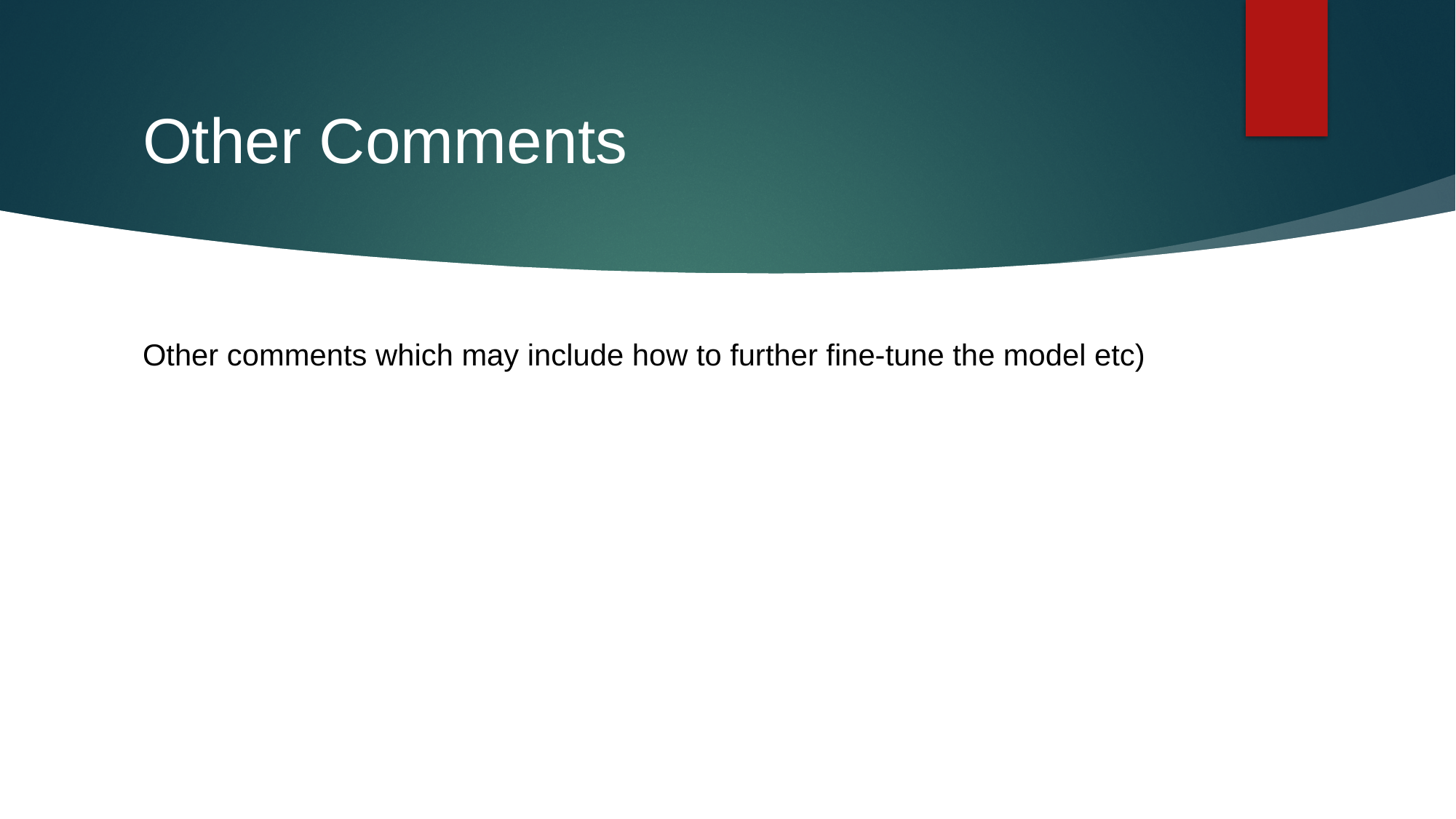

# Other Comments

Other comments which may include how to further fine-tune the model etc)